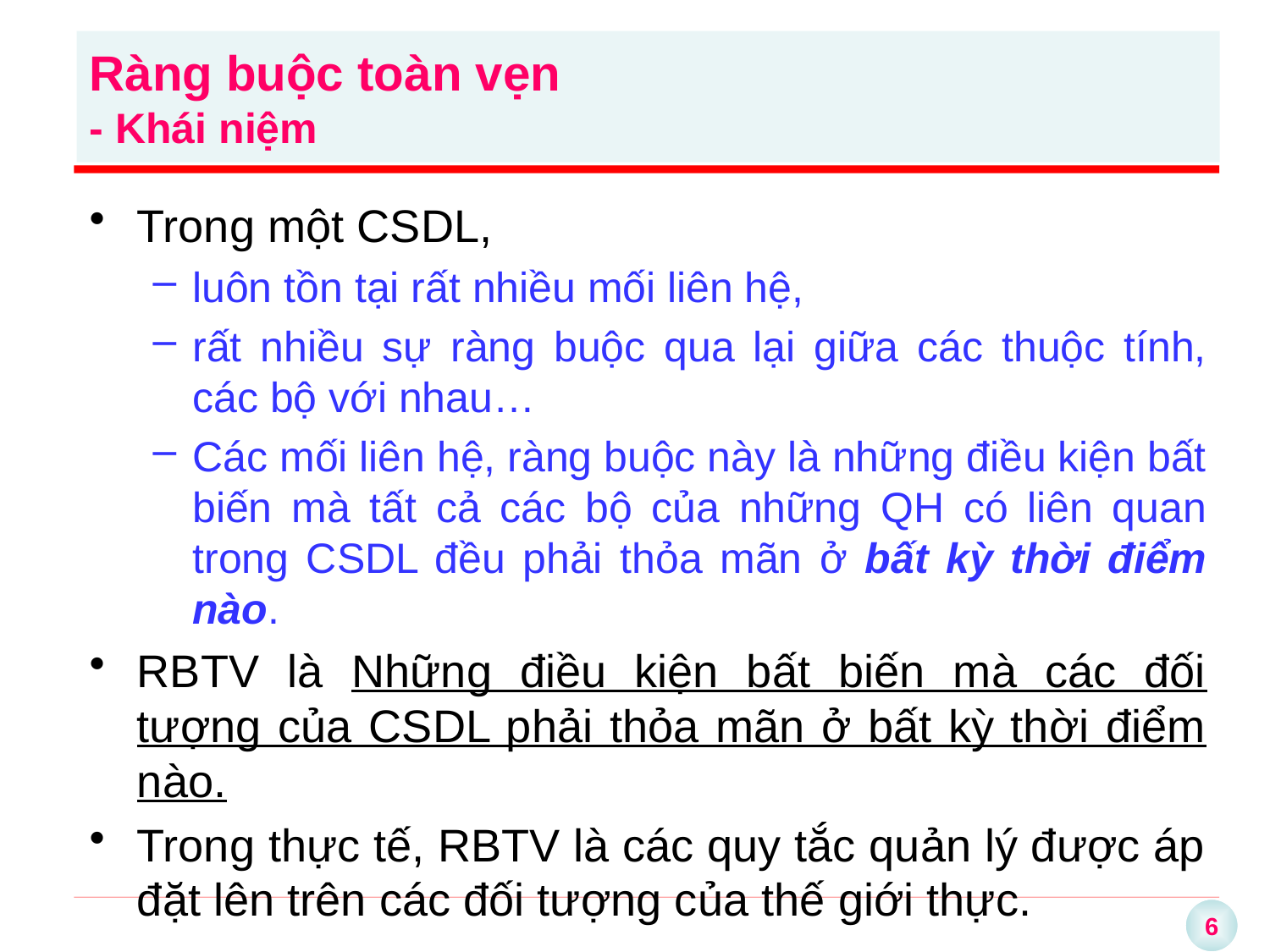

Ràng buộc toàn vẹn
- Khái niệm
Trong một CSDL,
luôn tồn tại rất nhiều mối liên hệ,
rất nhiều sự ràng buộc qua lại giữa các thuộc tính, các bộ với nhau…
Các mối liên hệ, ràng buộc này là những điều kiện bất biến mà tất cả các bộ của những QH có liên quan trong CSDL đều phải thỏa mãn ở bất kỳ thời điểm nào.
RBTV là Những điều kiện bất biến mà các đối tượng của CSDL phải thỏa mãn ở bất kỳ thời điểm nào.
Trong thực tế, RBTV là các quy tắc quản lý được áp đặt lên trên các đối tượng của thế giới thực.